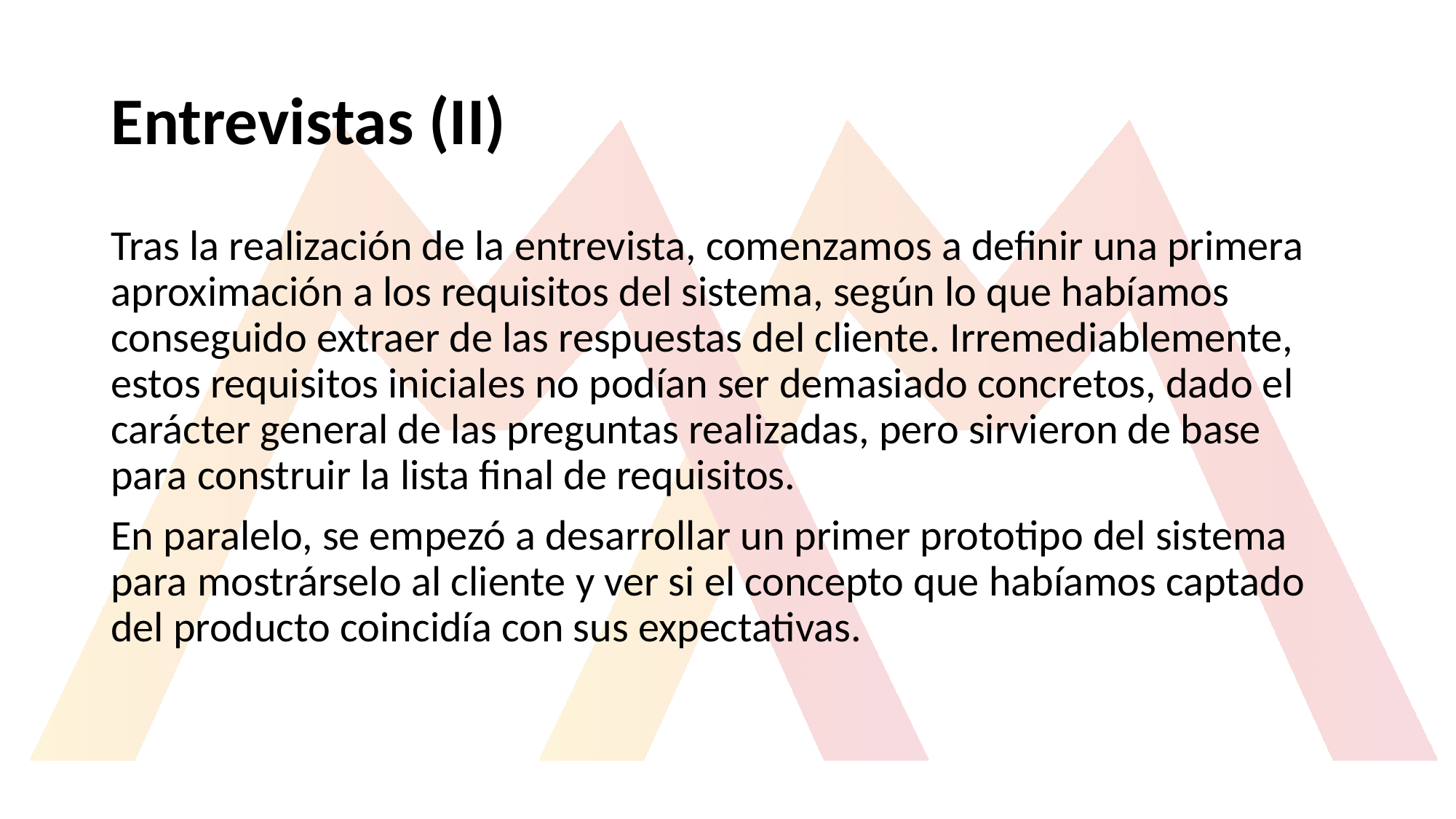

# Entrevistas (II)
Tras la realización de la entrevista, comenzamos a definir una primera aproximación a los requisitos del sistema, según lo que habíamos conseguido extraer de las respuestas del cliente. Irremediablemente, estos requisitos iniciales no podían ser demasiado concretos, dado el carácter general de las preguntas realizadas, pero sirvieron de base para construir la lista final de requisitos.
En paralelo, se empezó a desarrollar un primer prototipo del sistema para mostrárselo al cliente y ver si el concepto que habíamos captado del producto coincidía con sus expectativas.